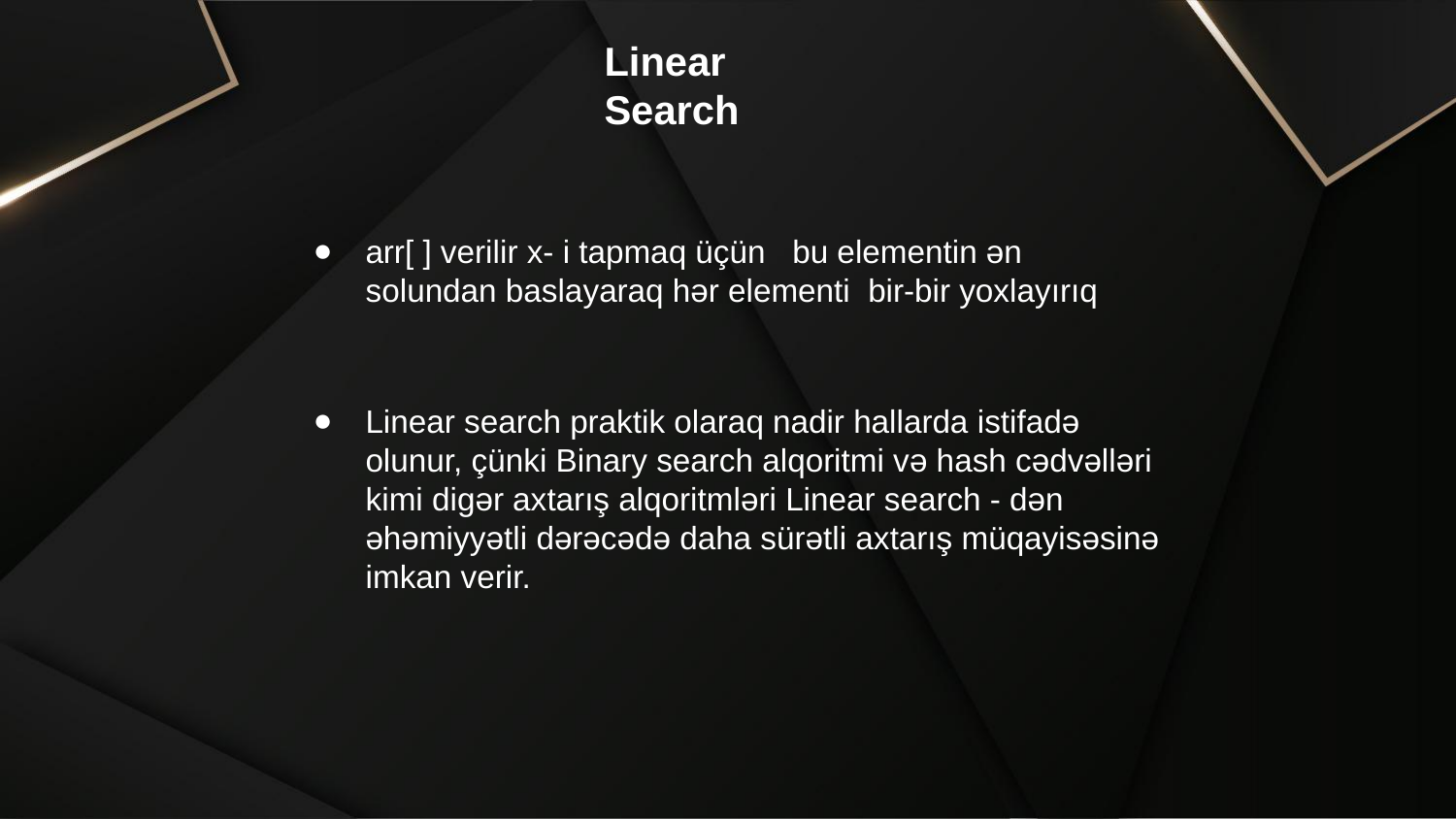

Linear Search
arr[ ] verilir x- i tapmaq üçün   bu elementin ən solundan baslayaraq hər elementi  bir-bir yoxlayırıq
Linear search praktik olaraq nadir hallarda istifadə olunur, çünki Binary search alqoritmi və hash cədvəlləri kimi digər axtarış alqoritmləri Linear search - dən  əhəmiyyətli dərəcədə daha sürətli axtarış müqayisəsinə imkan verir.